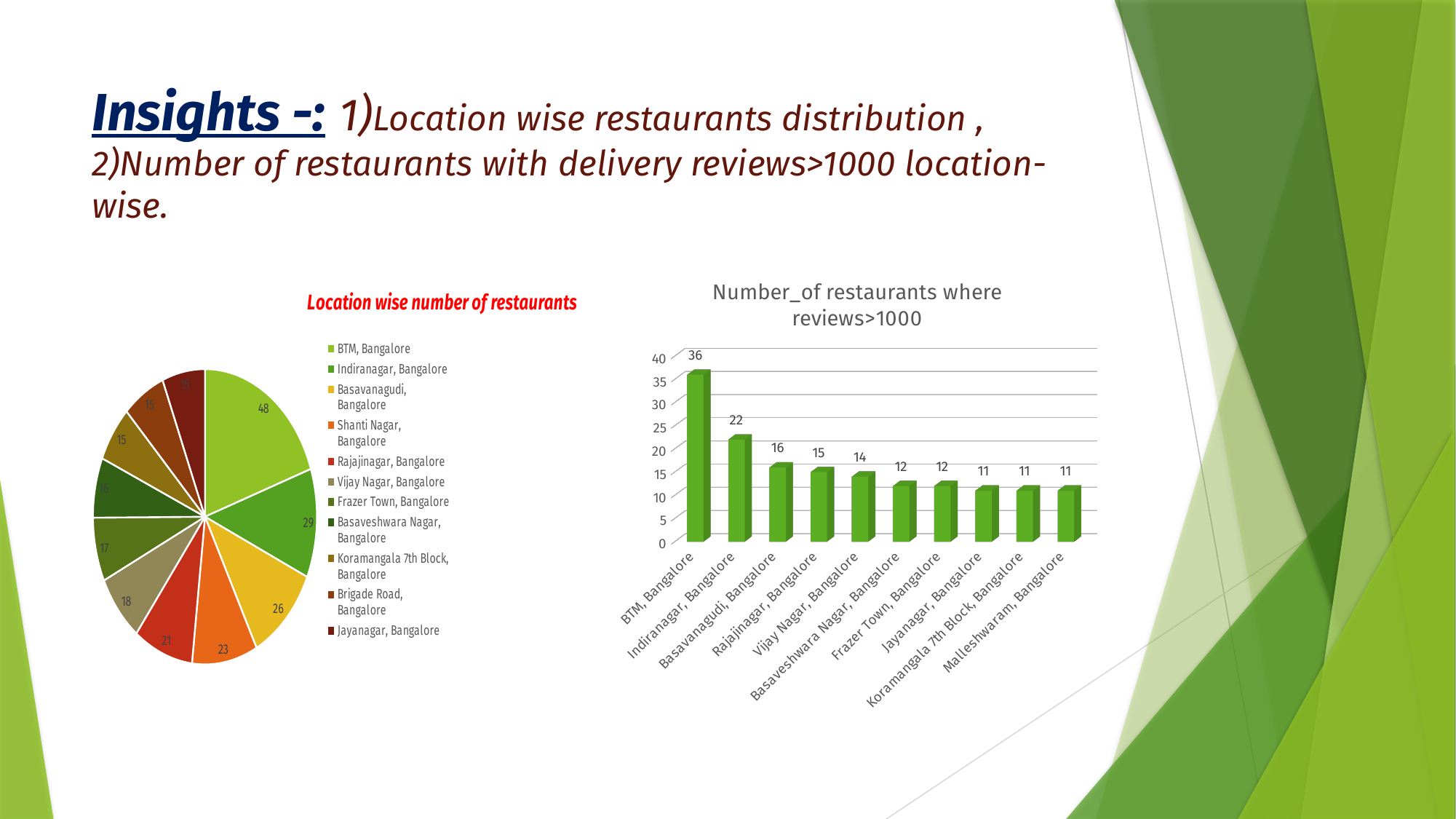

# Insights -: 1)Location wise restaurants distribution , 2)Number of restaurants with delivery reviews>1000 location-wise.

### Chart: Location wise number of restaurants

| Category | Total |
|---|---|
| BTM, Bangalore | 48.0 |
| Indiranagar, Bangalore | 29.0 |
| Basavanagudi, Bangalore | 26.0 |
| Shanti Nagar, Bangalore | 23.0 |
| Rajajinagar, Bangalore | 21.0 |
| Vijay Nagar, Bangalore | 18.0 |
| Frazer Town, Bangalore | 17.0 |
| Basaveshwara Nagar, Bangalore | 16.0 |
| Koramangala 7th Block, Bangalore | 15.0 |
| Brigade Road, Bangalore | 15.0 |
| Jayanagar, Bangalore | 15.0 |

[unsupported chart]